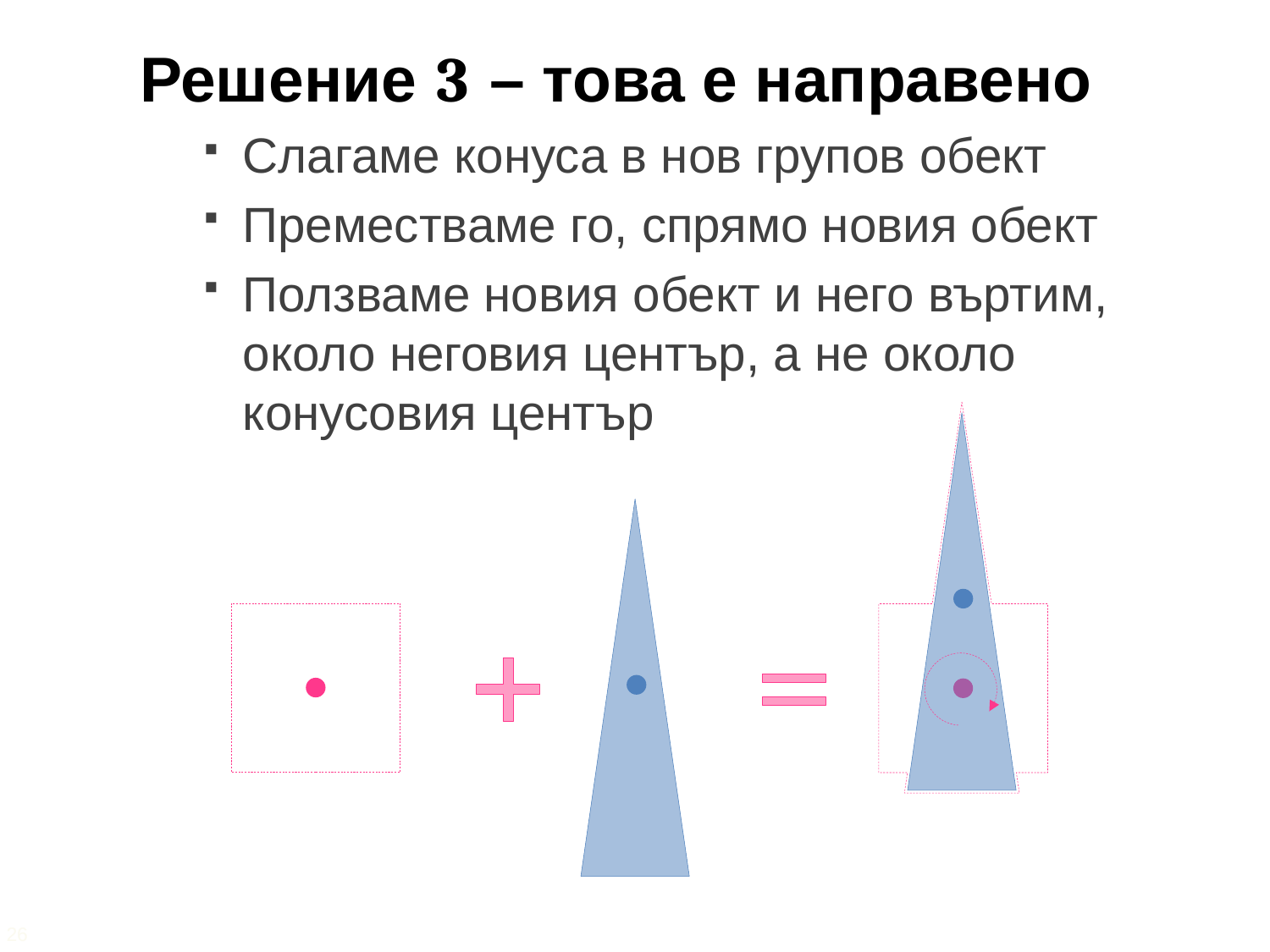

Решение 3 – това е направено
Слагаме конуса в нов групов обект
Преместваме го, спрямо новия обект
Ползваме новия обект и него въртим, около неговия център, а не около конусовия център